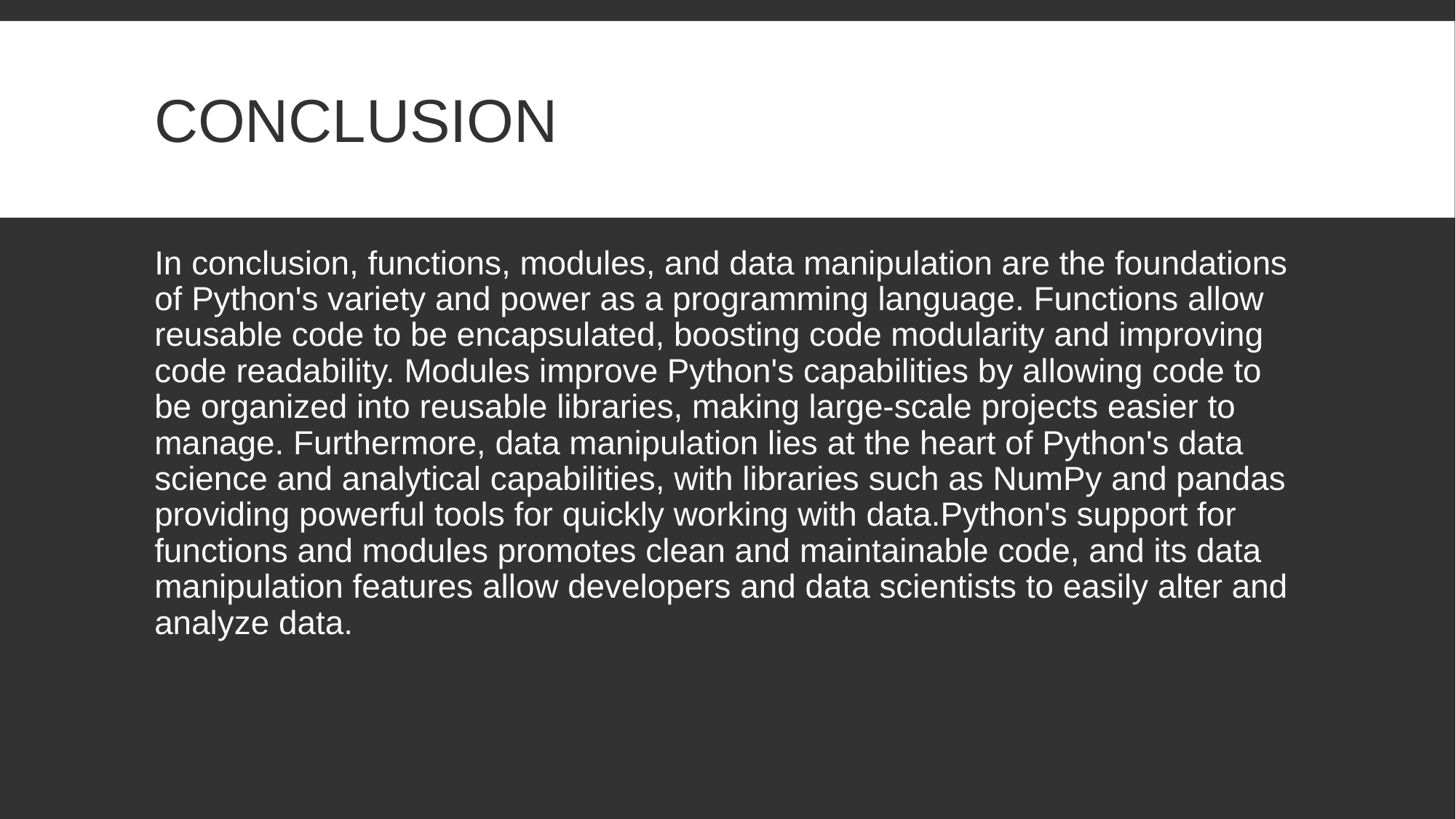

# Conclusion
In conclusion, functions, modules, and data manipulation are the foundations of Python's variety and power as a programming language. Functions allow reusable code to be encapsulated, boosting code modularity and improving code readability. Modules improve Python's capabilities by allowing code to be organized into reusable libraries, making large-scale projects easier to manage. Furthermore, data manipulation lies at the heart of Python's data science and analytical capabilities, with libraries such as NumPy and pandas providing powerful tools for quickly working with data.Python's support for functions and modules promotes clean and maintainable code, and its data manipulation features allow developers and data scientists to easily alter and analyze data.